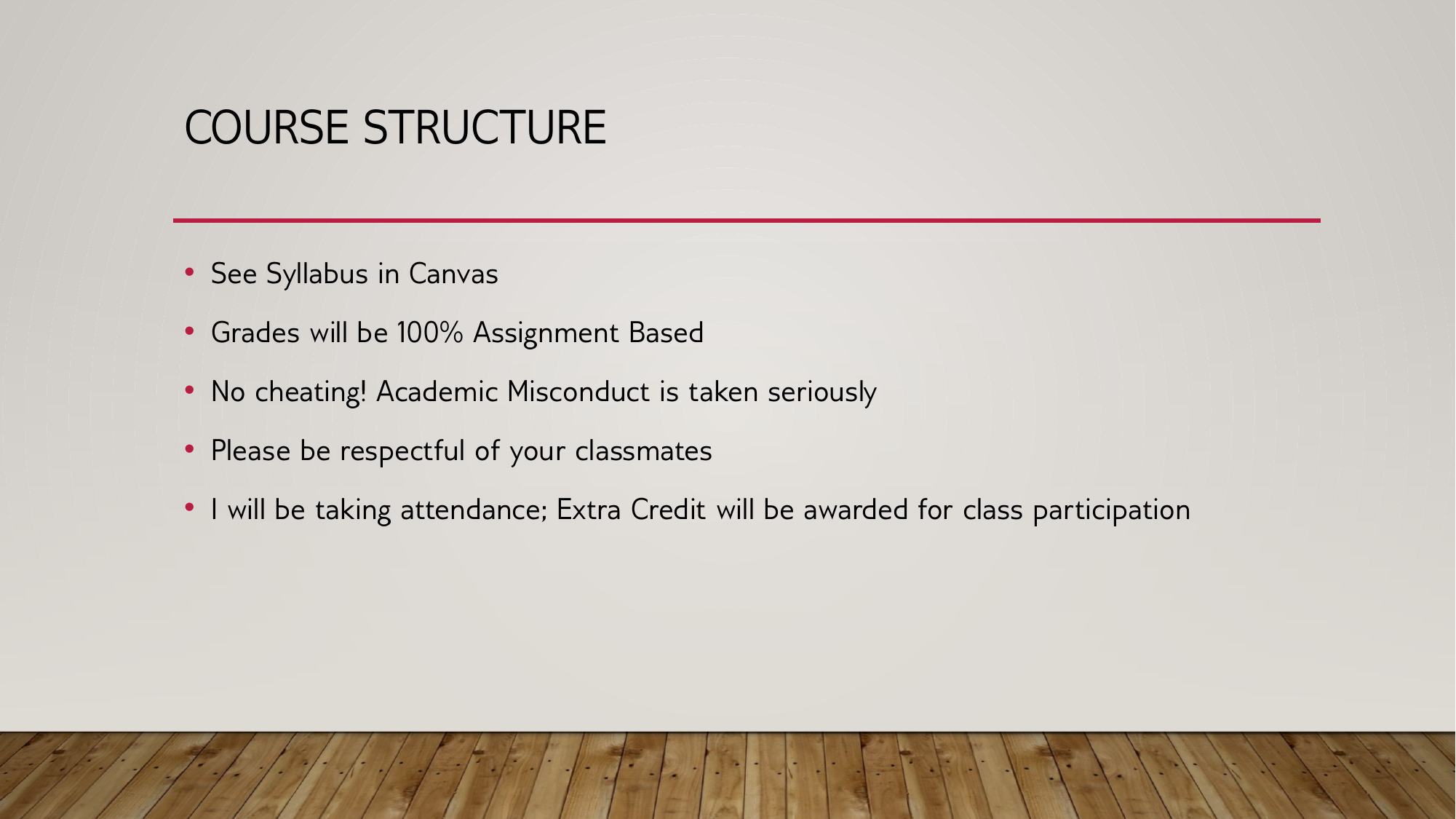

# Course Structure
See Syllabus in Canvas
Grades will be 100% Assignment Based
No cheating! Academic Misconduct is taken seriously
Please be respectful of your classmates
I will be taking attendance; Extra Credit will be awarded for class participation